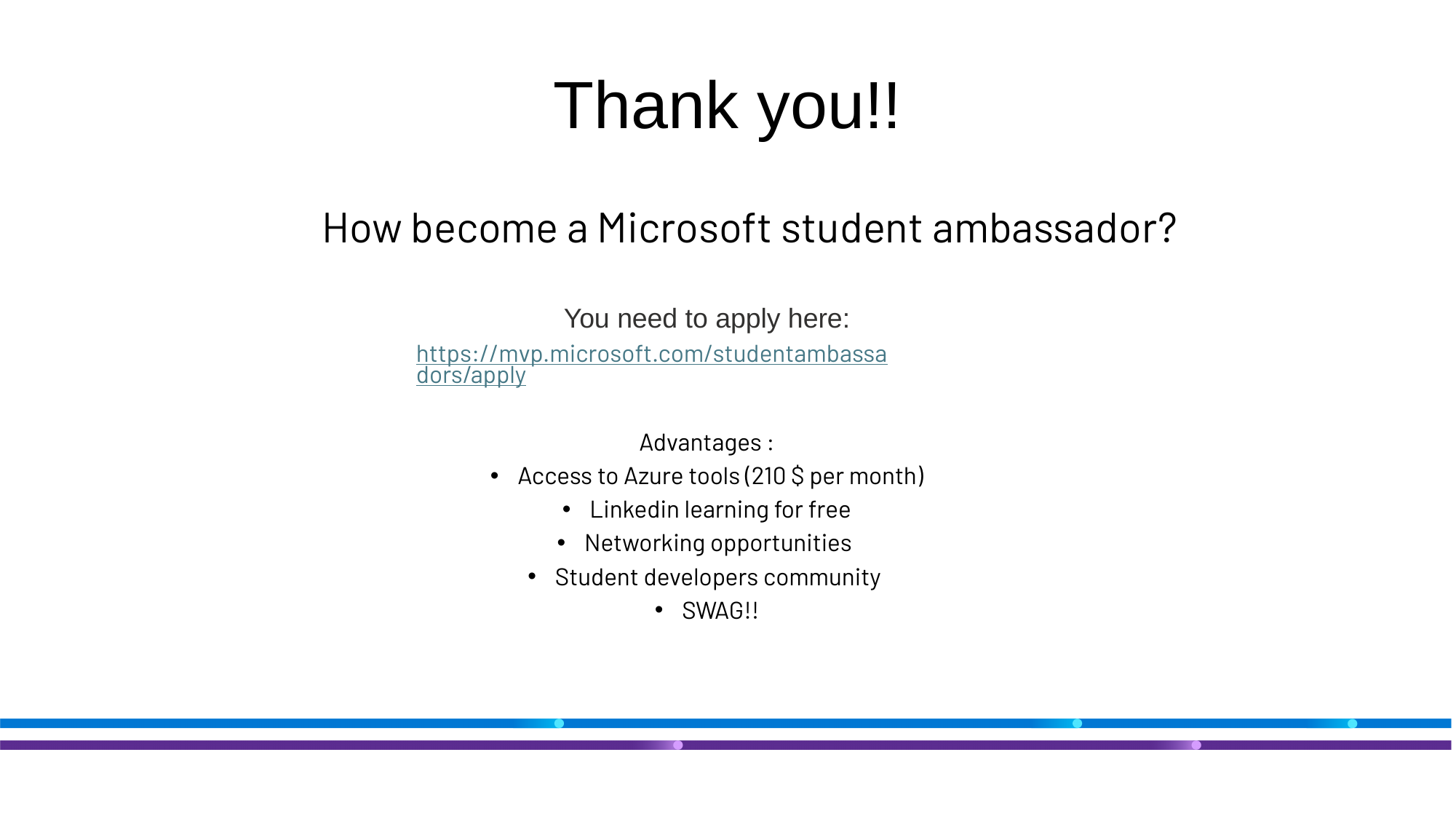

# Thank you!!
How become a Microsoft student ambassador?
You need to apply here:
https://mvp.microsoft.com/studentambassadors/apply

Advantages :
Access to Azure tools (210 $ per month)
Linkedin learning for free
Networking opportunities
Student developers community
SWAG!!